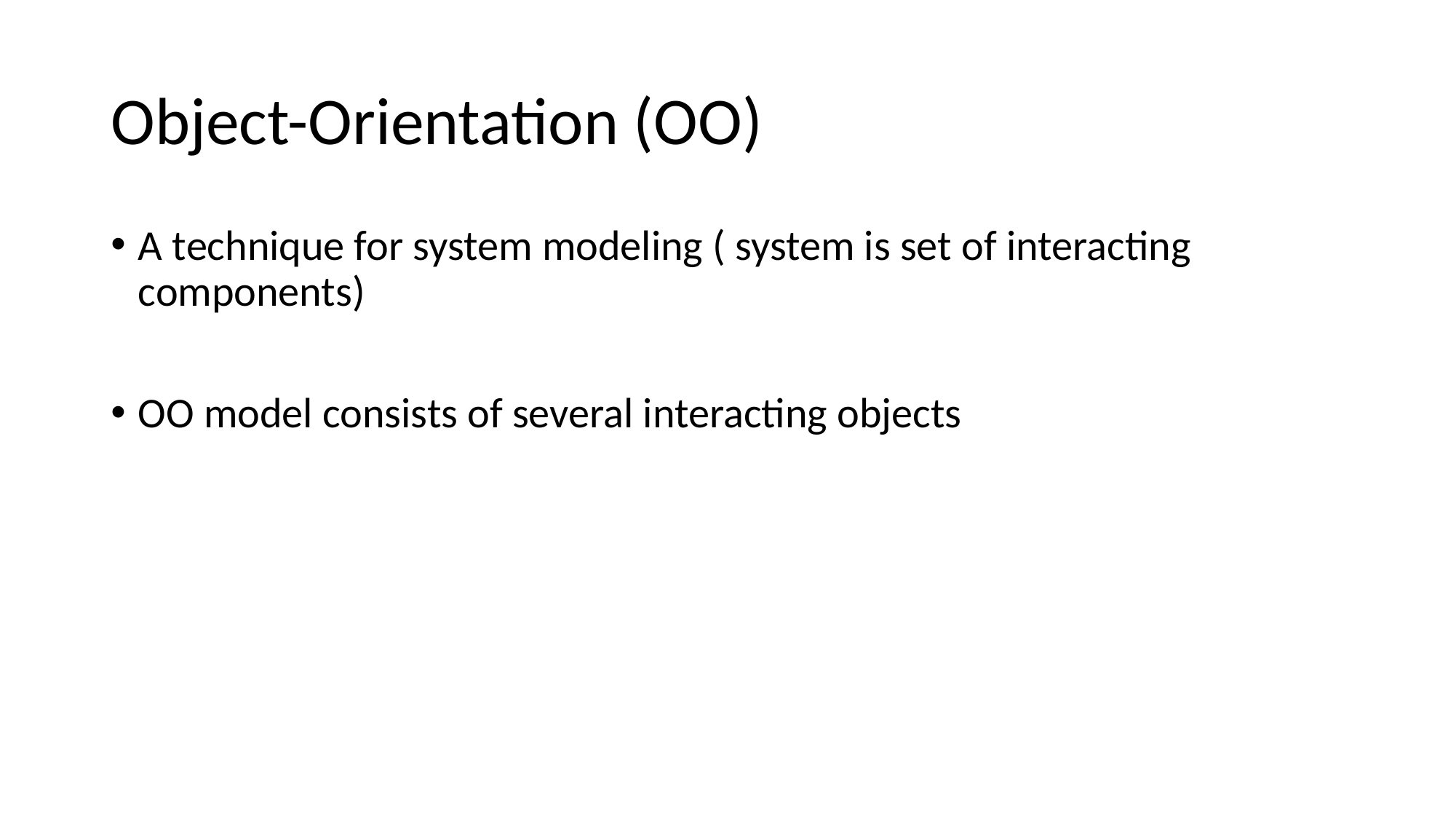

# Object-Orientation (OO)
A technique for system modeling ( system is set of interacting components)

OO model consists of several interacting objects